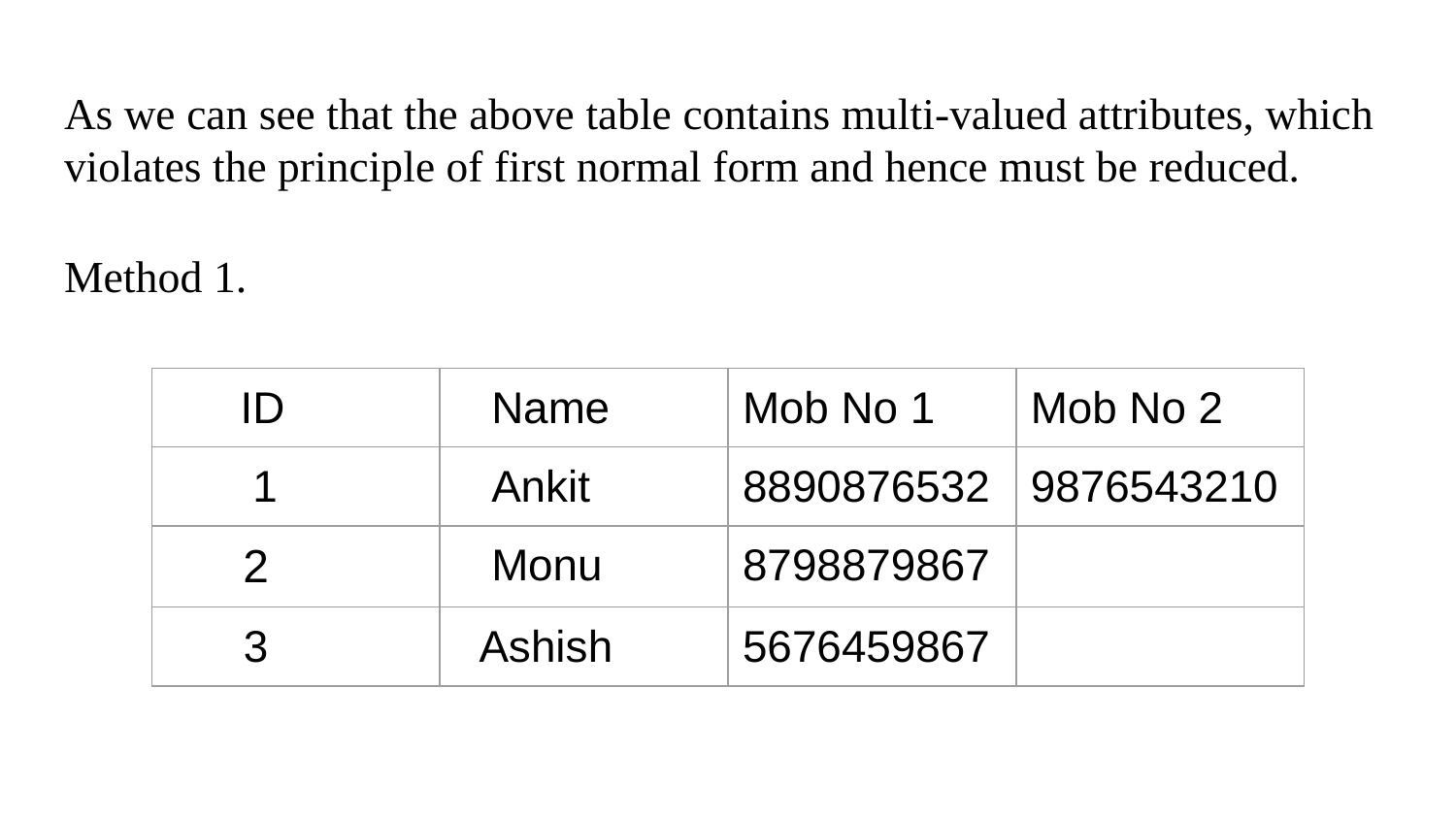

# As we can see that the above table contains multi-valued attributes, which violates the principle of first normal form and hence must be reduced.
Method 1.

| ID | Name | Mob No 1 | Mob No 2 |
| --- | --- | --- | --- |
| 1 | Ankit | 8890876532 | 9876543210 |
| 2 | Monu | 8798879867 |  |
| 3 | Ashish | 5676459867 |  |